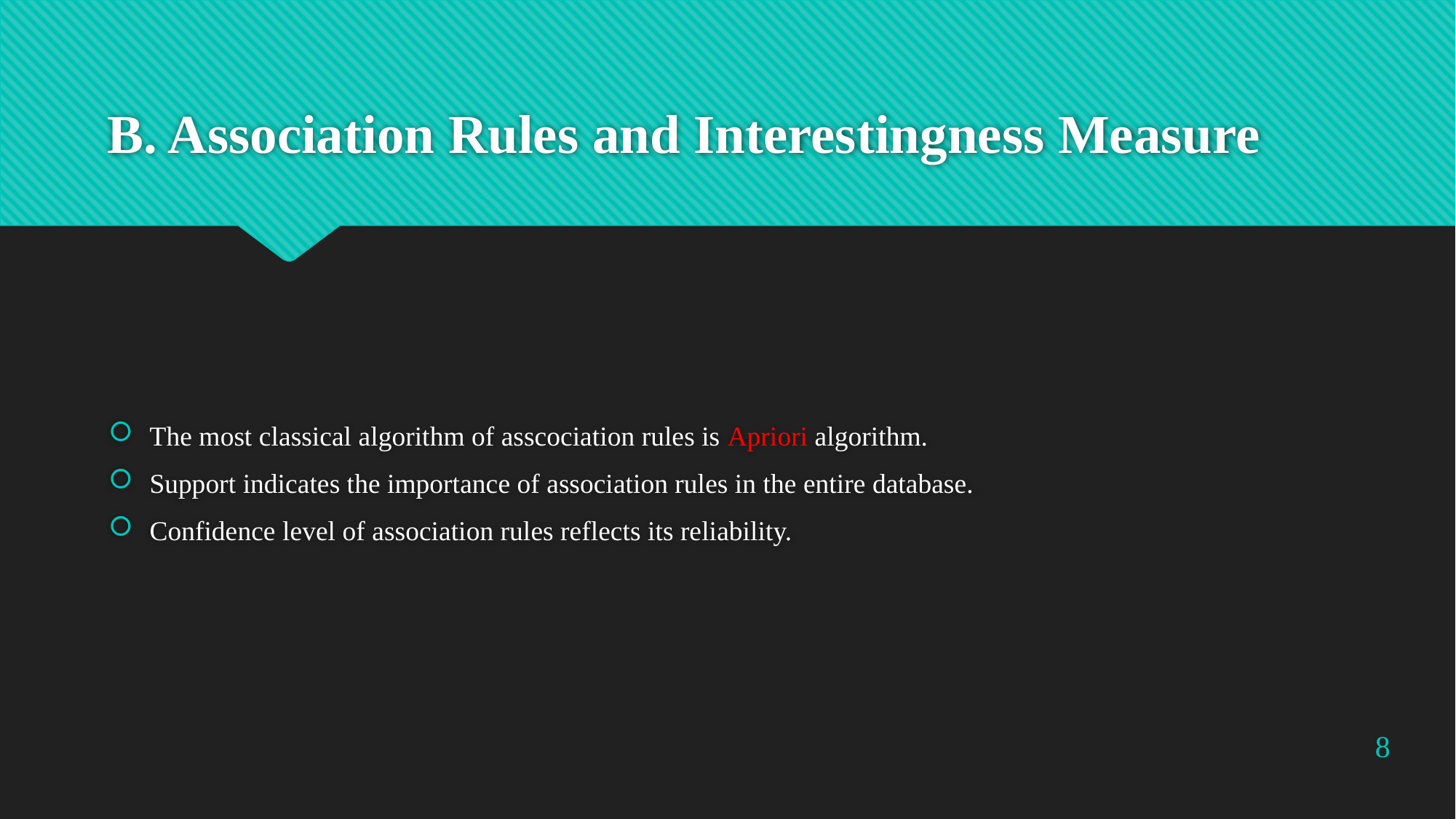

# B. Association Rules and Interestingness Measure
The most classical algorithm of asscociation rules is Apriori algorithm.
Support indicates the importance of association rules in the entire database.
Confidence level of association rules reflects its reliability.
8